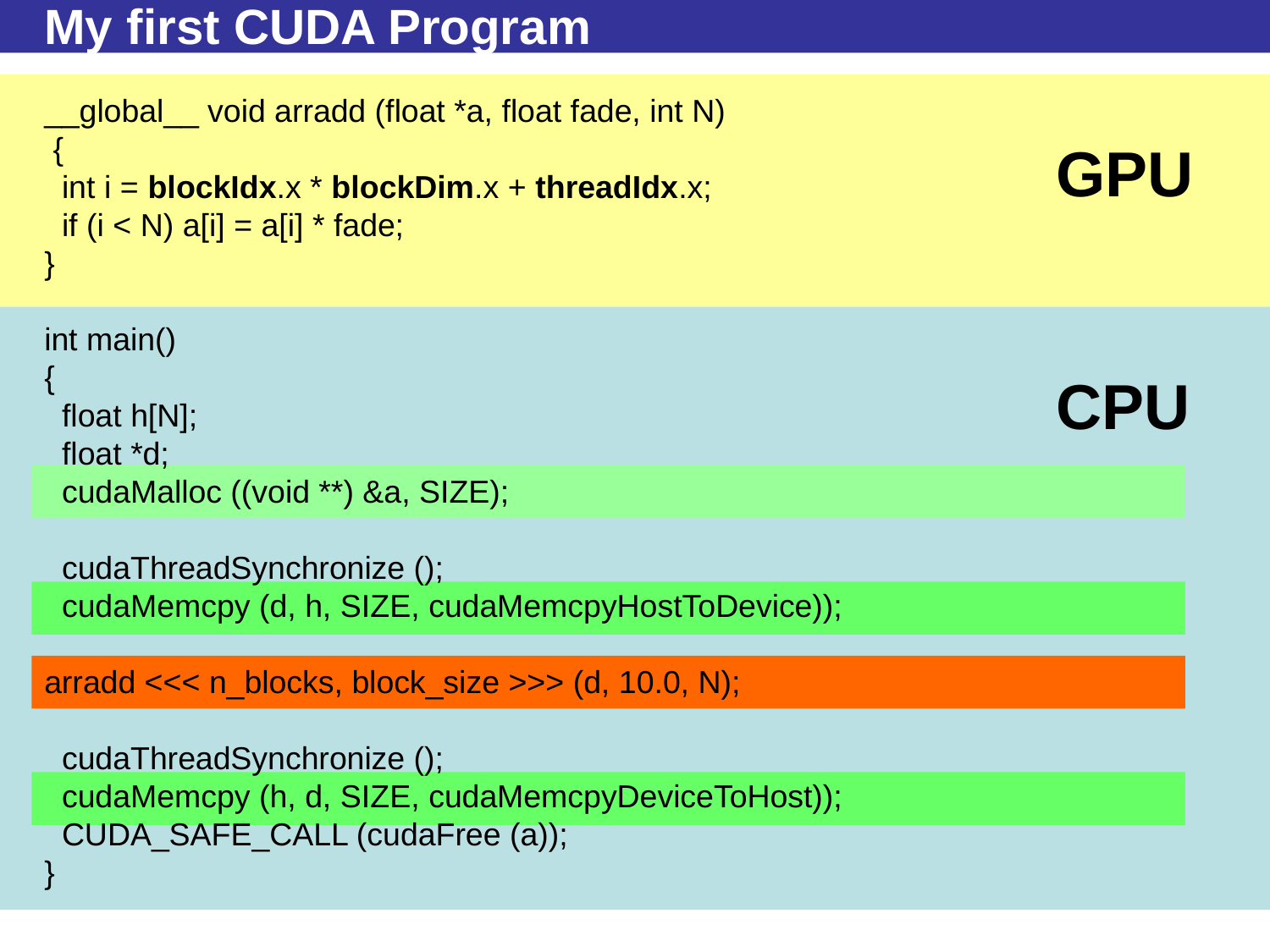

# My first CUDA Program

__global__ void arradd (float *a, float fade, int N)
 {
  int i = blockIdx.x * blockDim.x + threadIdx.x;
  if (i < N) a[i] = a[i] * fade;
}

int main()
{
  float h[N];
  float *d;
  cudaMalloc ((void **) &a, SIZE);

  cudaThreadSynchronize ();
  cudaMemcpy (d, h, SIZE, cudaMemcpyHostToDevice));

arradd <<< n_blocks, block_size >>> (d, 10.0, N);

  cudaThreadSynchronize ();
  cudaMemcpy (h, d, SIZE, cudaMemcpyDeviceToHost));
  CUDA_SAFE_CALL (cudaFree (a));
}
GPU

CPU